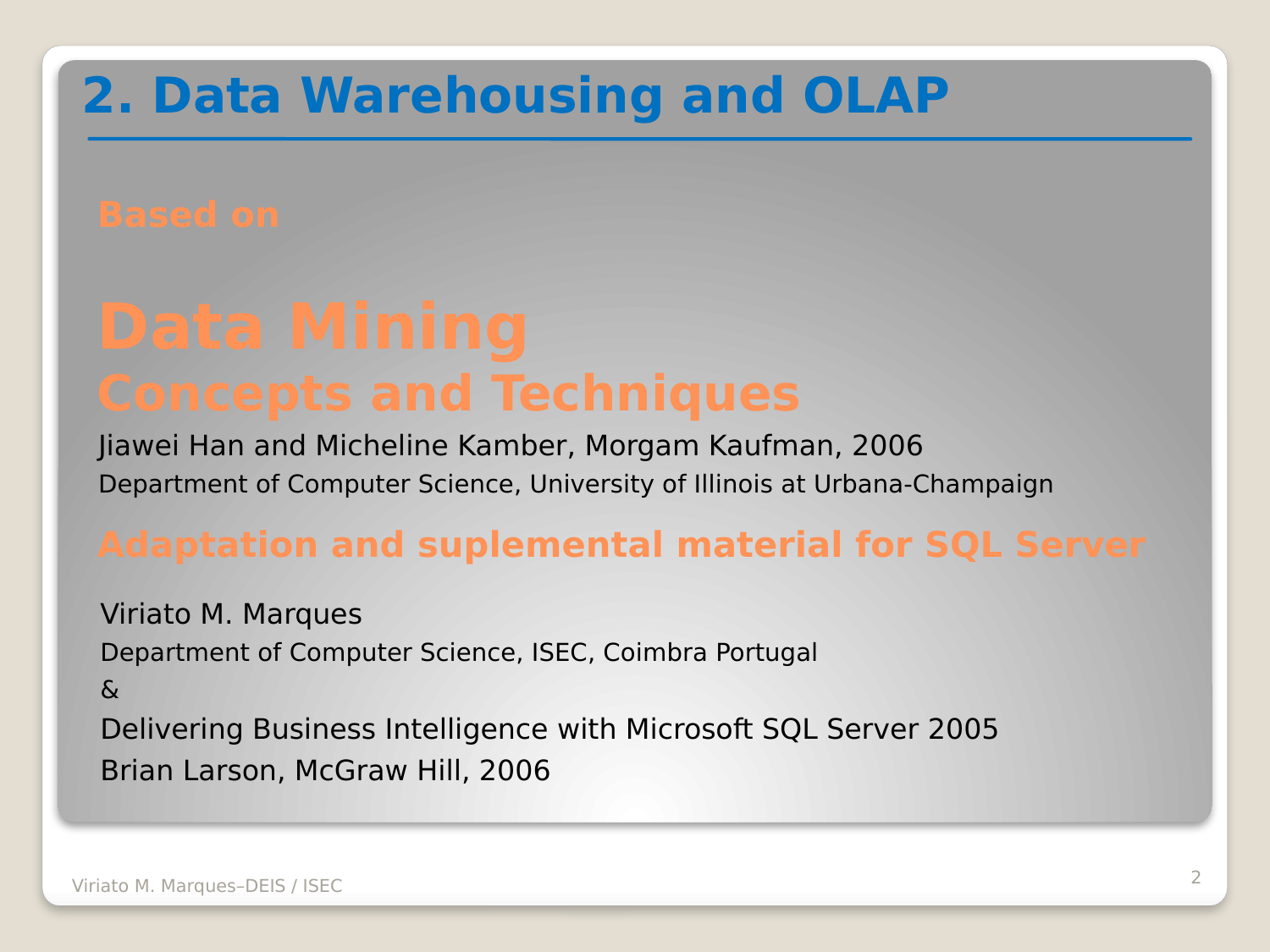

2. Data Warehousing and OLAP
Based on

Data Mining
Concepts and Techniques

Adaptation and suplemental material for SQL Server

Jiawei Han and Micheline Kamber, Morgam Kaufman, 2006
Department of Computer Science, University of Illinois at Urbana-Champaign
Viriato M. Marques
Department of Computer Science, ISEC, Coimbra Portugal
&
Delivering Business Intelligence with Microsoft SQL Server 2005
Brian Larson, McGraw Hill, 2006
2
Viriato M. Marques–DEIS / ISEC